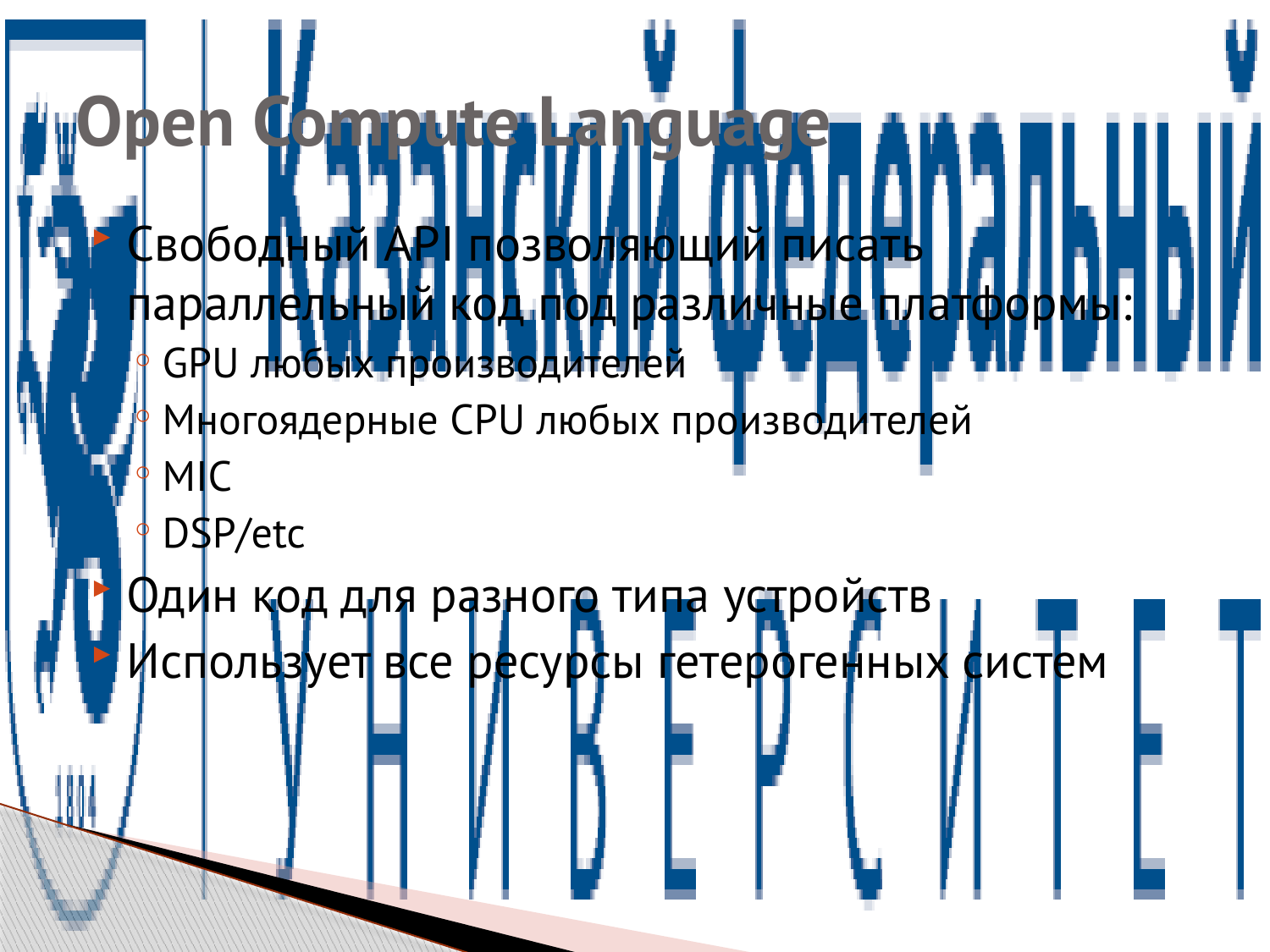

# Open Compute Language
Свободный API позволяющий писать параллельный код под различные платформы:
GPU любых производителей
Многоядерные CPU любых производителей
MIC
DSP/etc
Один код для разного типа устройств
Использует все ресурсы гетерогенных систем